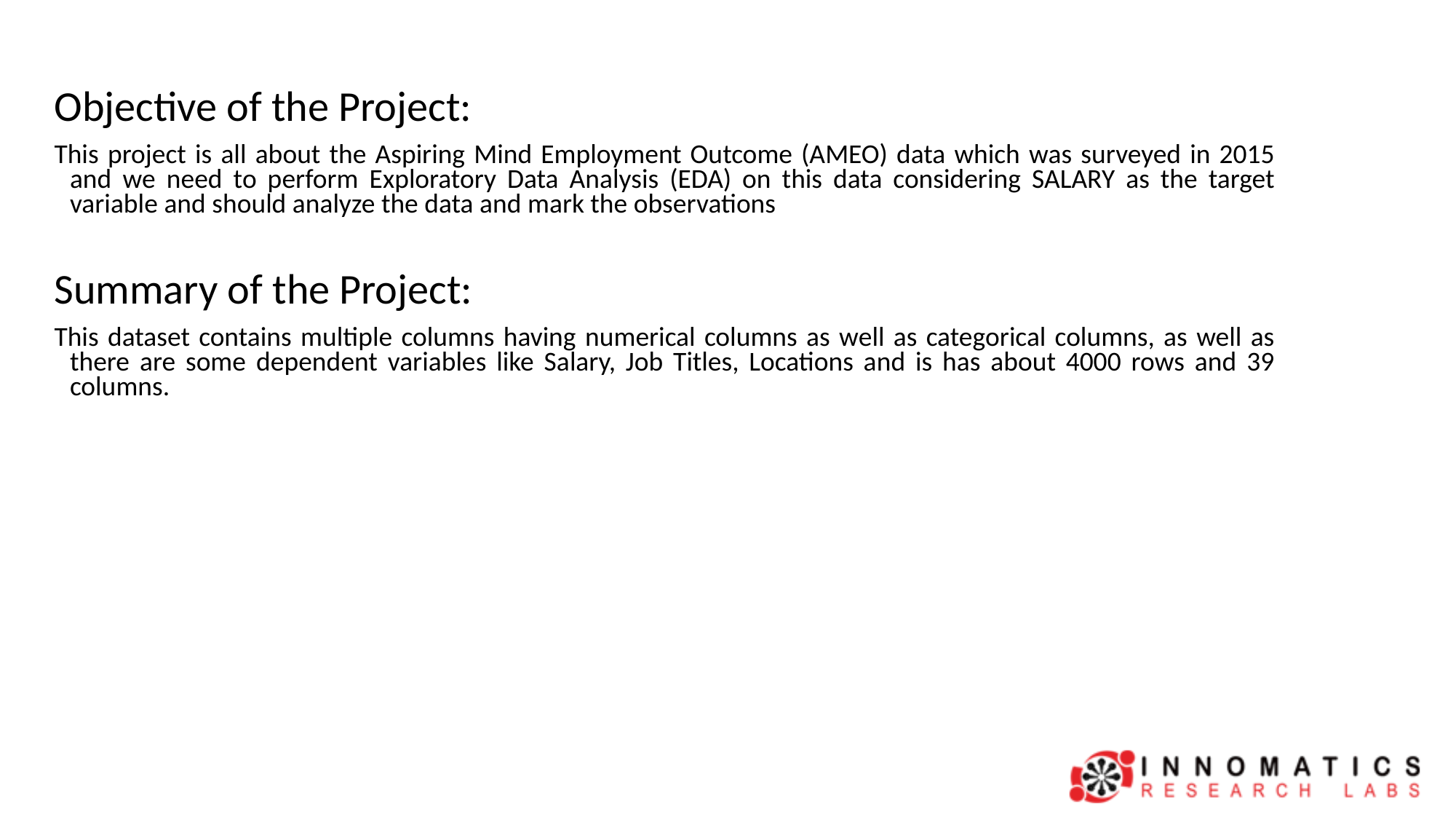

Objective of the Project:
This project is all about the Aspiring Mind Employment Outcome (AMEO) data which was surveyed in 2015 and we need to perform Exploratory Data Analysis (EDA) on this data considering SALARY as the target variable and should analyze the data and mark the observations

Summary of the Project:
This dataset contains multiple columns having numerical columns as well as categorical columns, as well as there are some dependent variables like Salary, Job Titles, Locations and is has about 4000 rows and 39 columns.